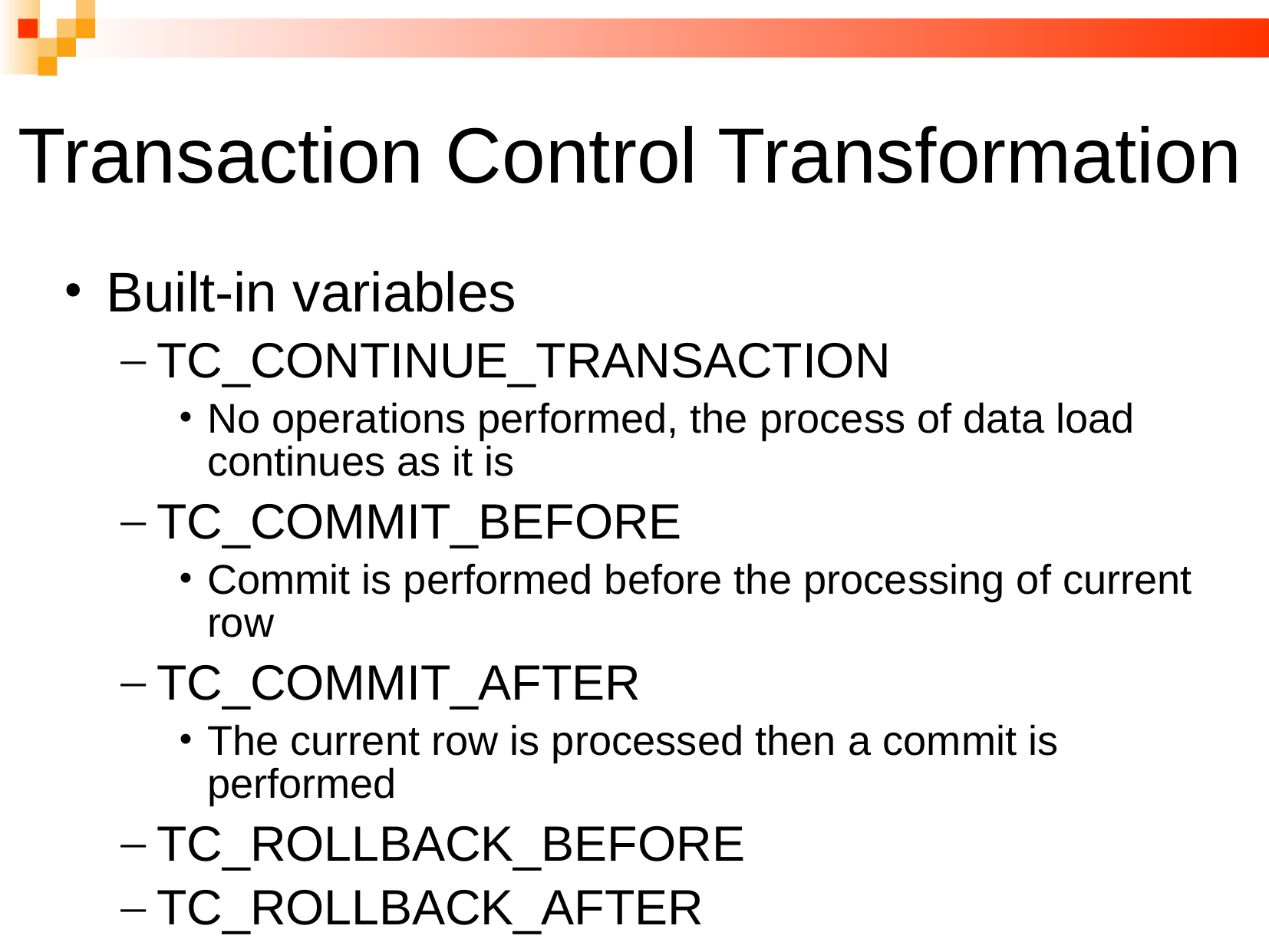

# Transaction Control Transformation
Built-in variables
TC_CONTINUE_TRANSACTION
No operations performed, the process of data load continues as it is
TC_COMMIT_BEFORE
Commit is performed before the processing of current row
TC_COMMIT_AFTER
The current row is processed then a commit is performed
TC_ROLLBACK_BEFORE
TC_ROLLBACK_AFTER